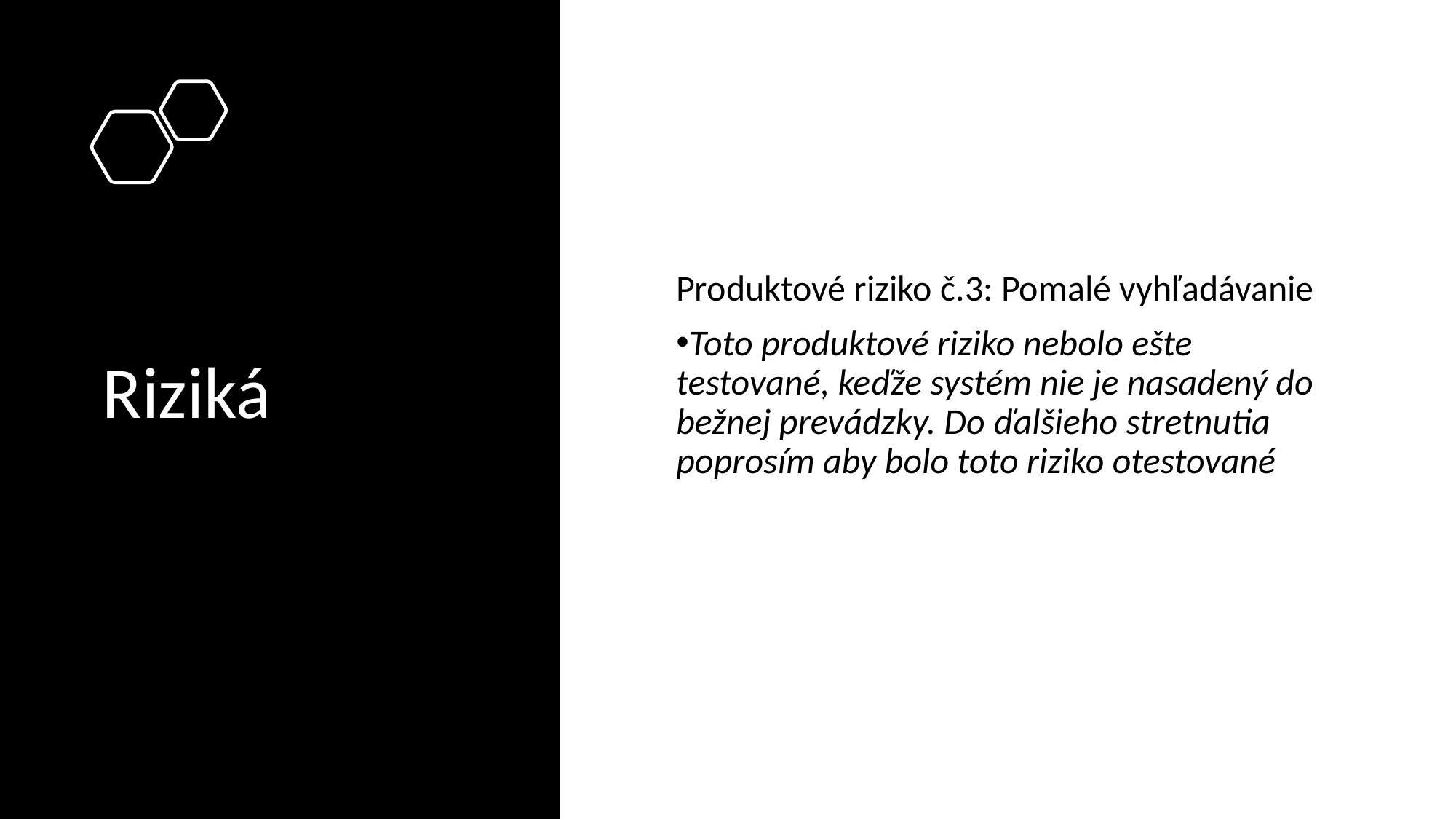

Riziká
Produktové riziko č.3: Pomalé vyhľadávanie
Toto produktové riziko nebolo ešte testované, keďže systém nie je nasadený do bežnej prevádzky. Do ďalšieho stretnutia poprosím aby bolo toto riziko otestované